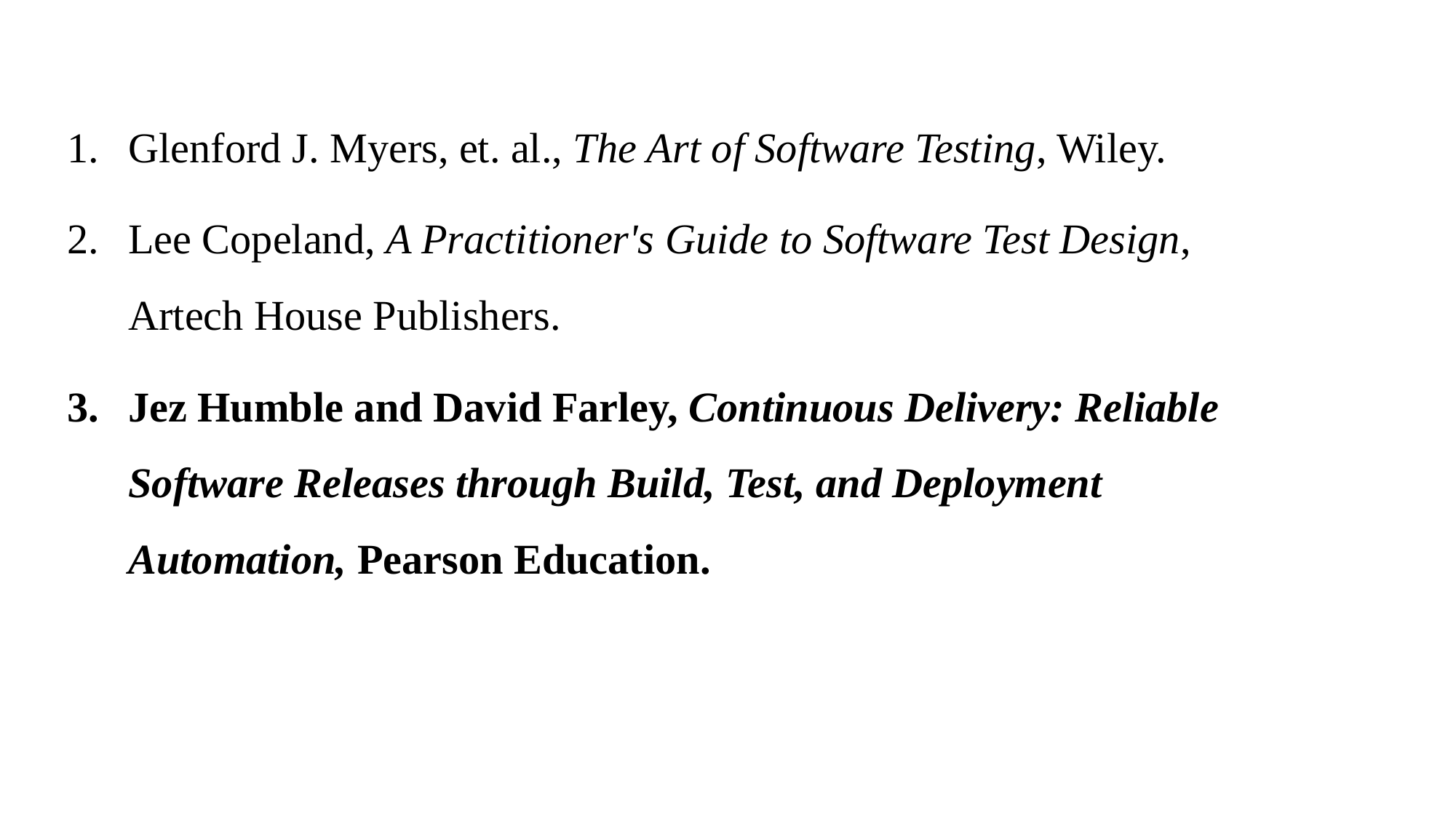

Glenford J. Myers, et. al., The Art of Software Testing, Wiley.
Lee Copeland, A Practitioner's Guide to Software Test Design, Artech House Publishers.
Jez Humble and David Farley, Continuous Delivery: Reliable Software Releases through Build, Test, and Deployment Automation, Pearson Education.